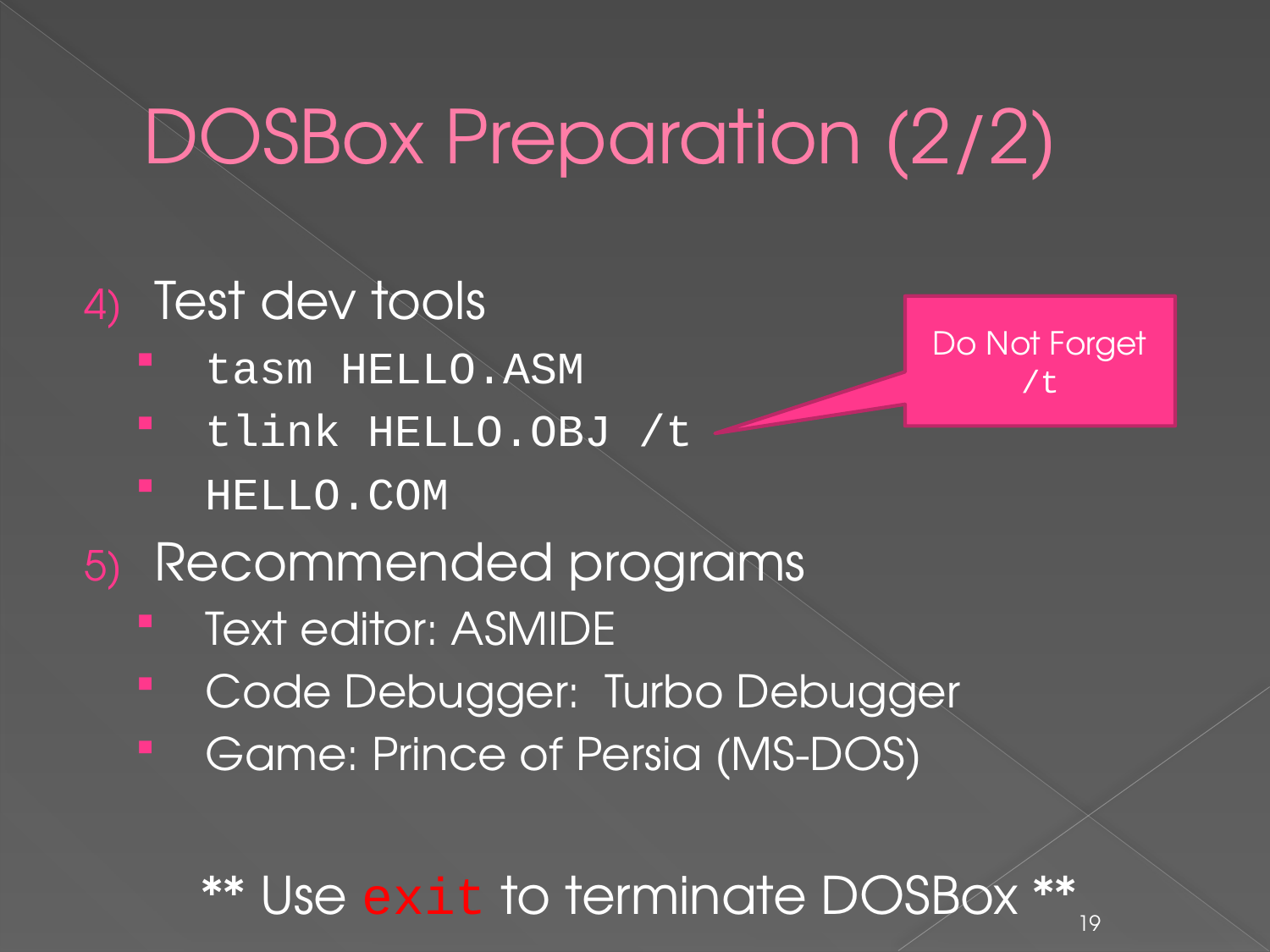

# DOSBox Preparation (2/2)
Test dev tools
tasm HELLO.ASM
tlink HELLO.OBJ /t
HELLO.COM
Recommended programs
Text editor: ASMIDE
Code Debugger:  Turbo Debugger
Game: Prince of Persia (MS-DOS)

** Use exit to terminate DOSBox **
Do Not Forget
/t
19